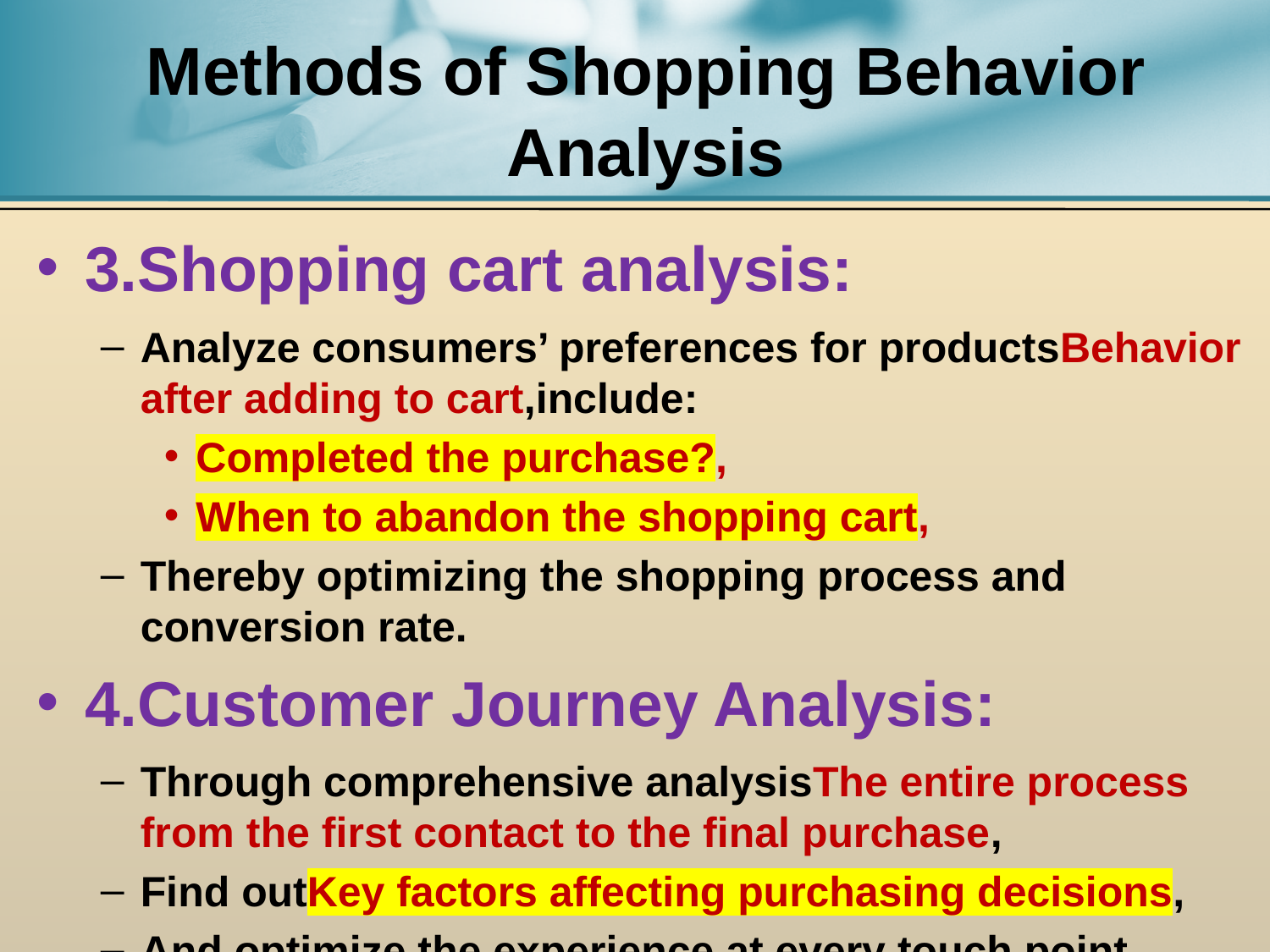

# Methods of Shopping Behavior Analysis
3.Shopping cart analysis:
Analyze consumers’ preferences for productsBehavior after adding to cart,include:
Completed the purchase?,
When to abandon the shopping cart,
Thereby optimizing the shopping process and conversion rate.
4.Customer Journey Analysis:
Through comprehensive analysisThe entire process from the first contact to the final purchase,
Find outKey factors affecting purchasing decisions,
And optimize the experience at every touch point.